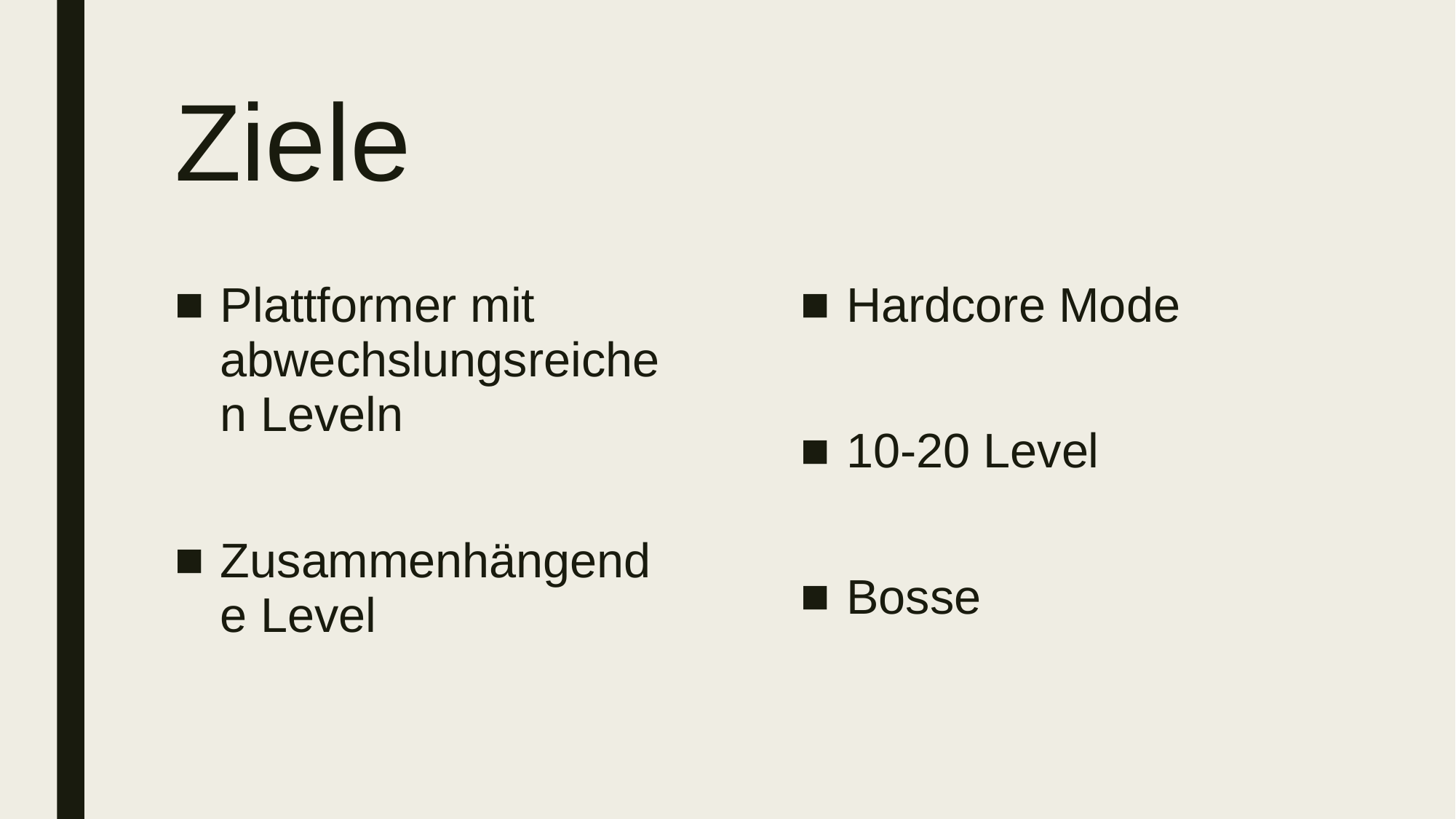

# Ziele
Plattformer mit abwechslungsreichen Leveln

Zusammenhängende Level

Hardcore Mode

10-20 Level

Bosse